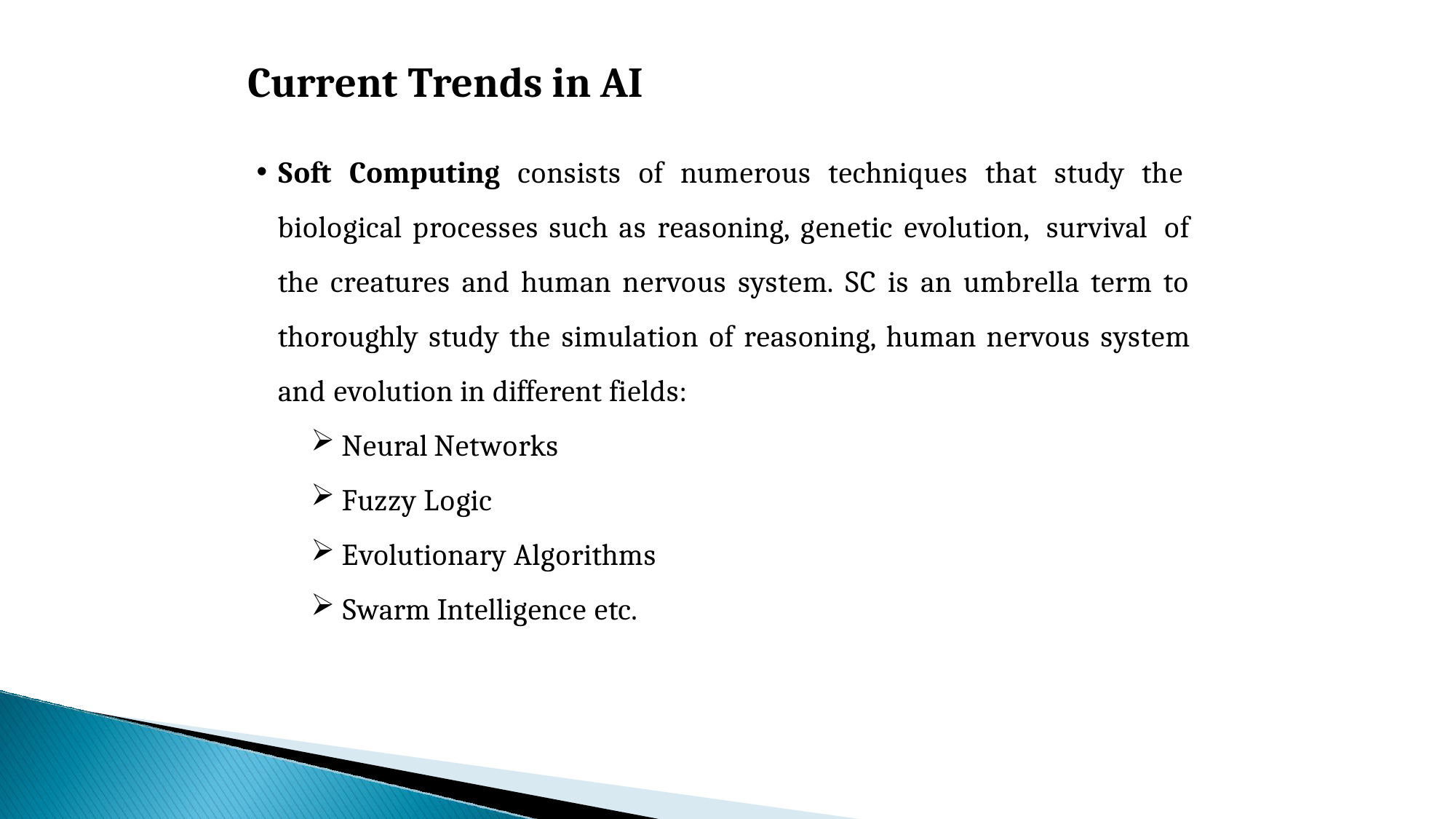

# Current Trends in AI
Soft Computing consists of numerous techniques that study the  biological processes such as reasoning, genetic evolution, survival of  the creatures and human nervous system. SC is an umbrella term to  thoroughly study the simulation of reasoning, human nervous system  and evolution in different fields:
Neural Networks
Fuzzy Logic
Evolutionary Algorithms
Swarm Intelligence etc.
73